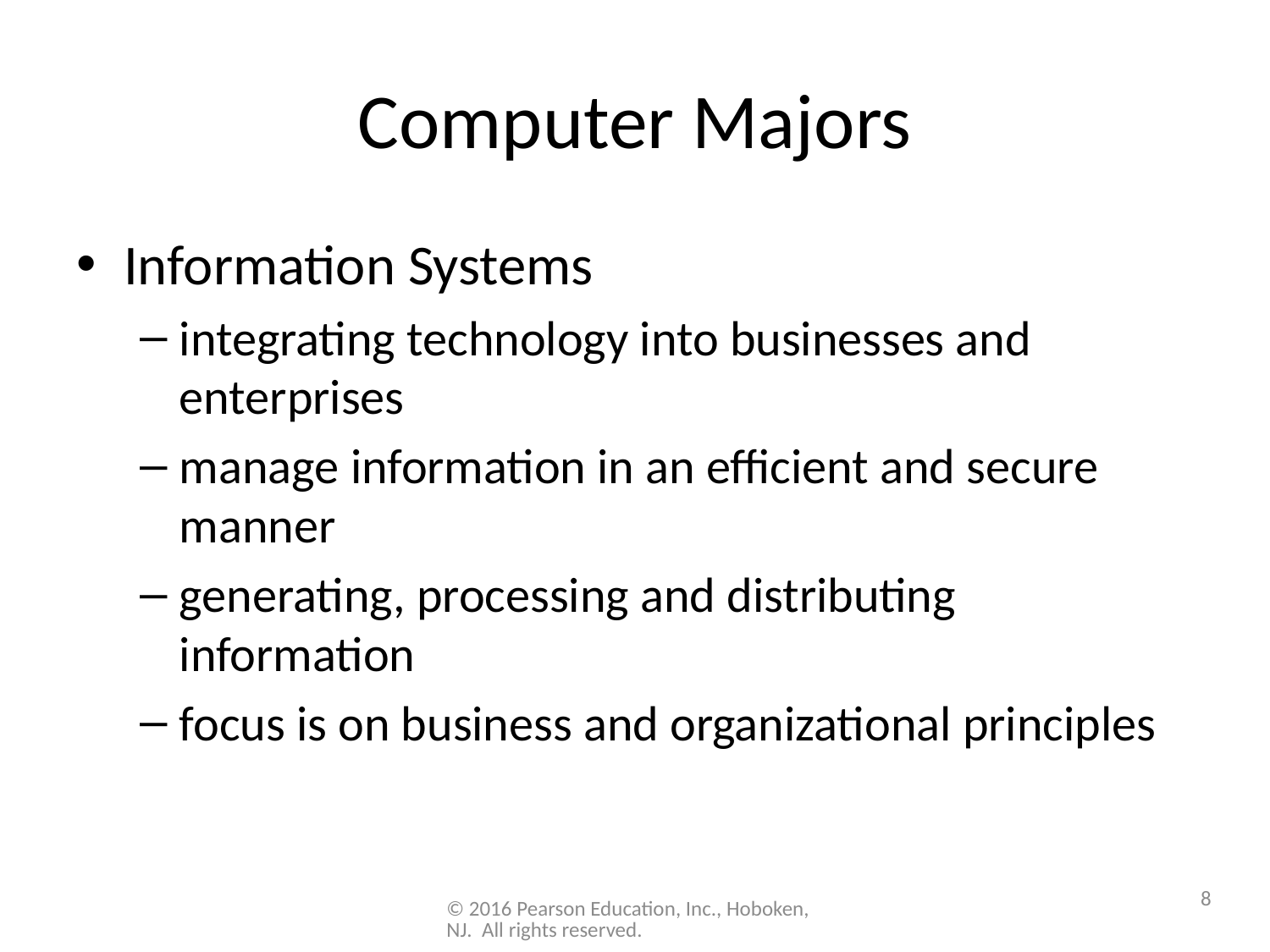

# Computer Majors
Information Systems
integrating technology into businesses and enterprises
manage information in an efficient and secure manner
generating, processing and distributing information
focus is on business and organizational principles
8
© 2016 Pearson Education, Inc., Hoboken, NJ.  All rights reserved.